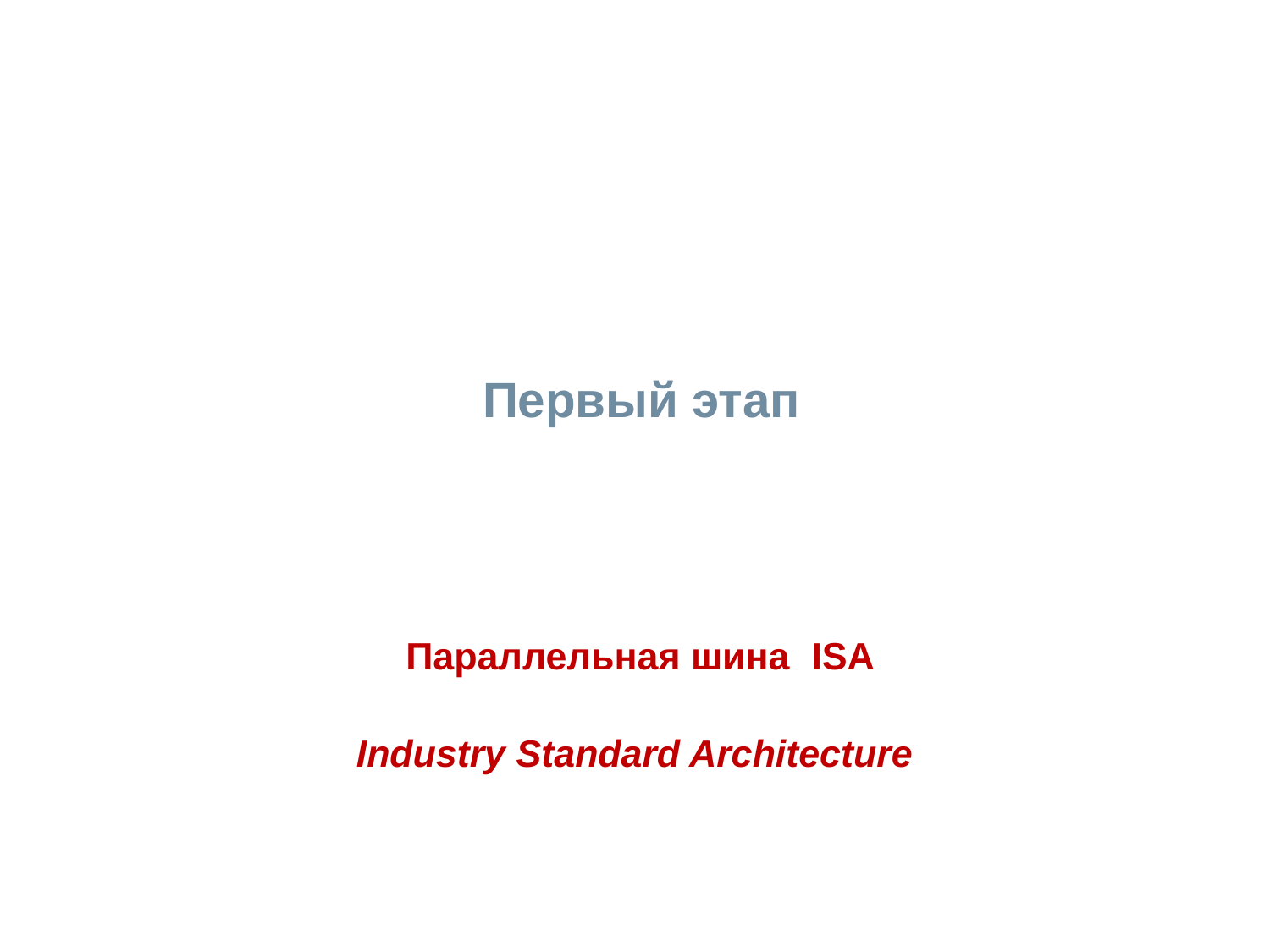

# Первый этап

 Параллельная шина  ISA

Industry Standard Architecture